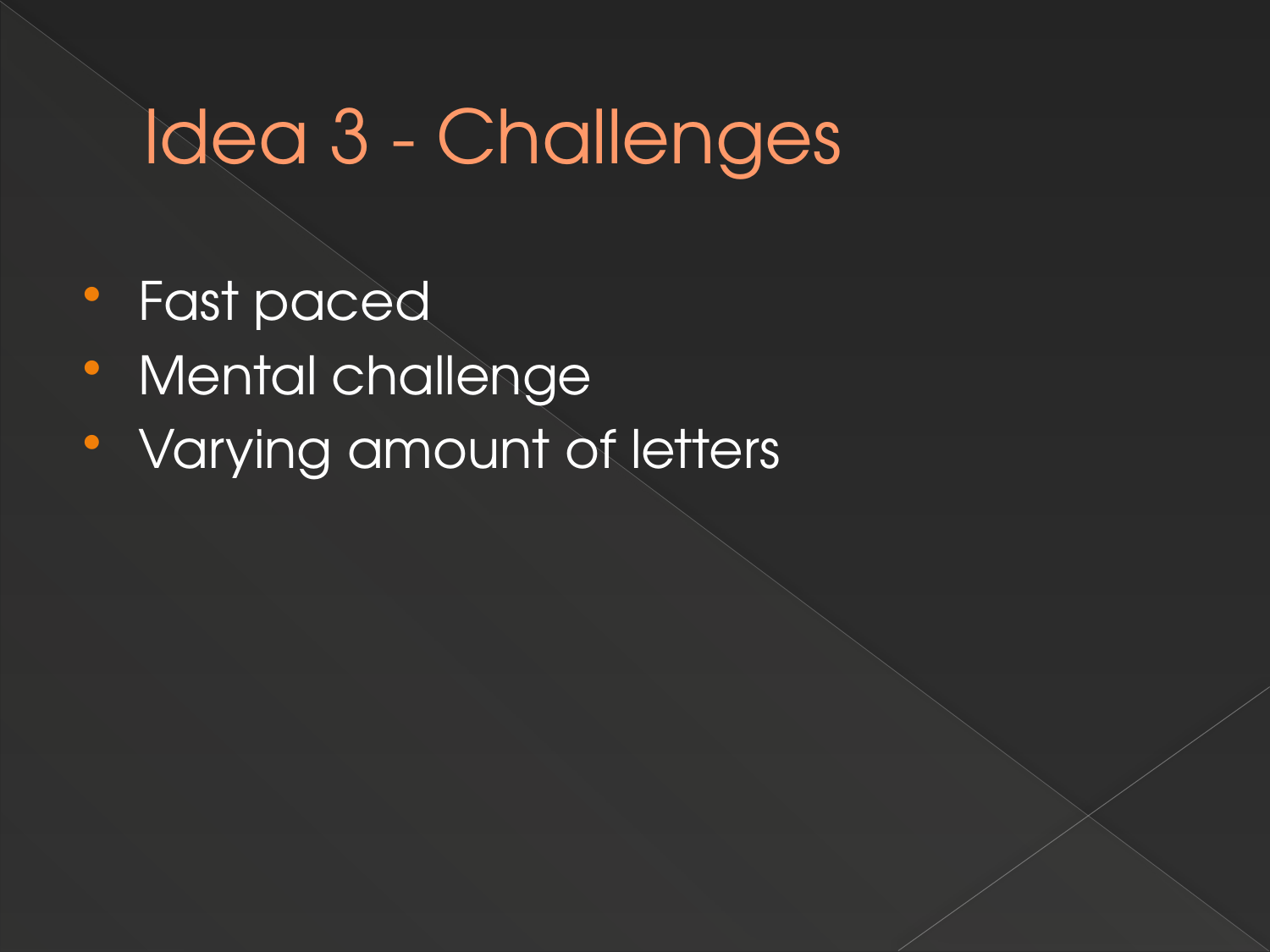

# Idea 3 - Challenges
Fast paced
Mental challenge
Varying amount of letters